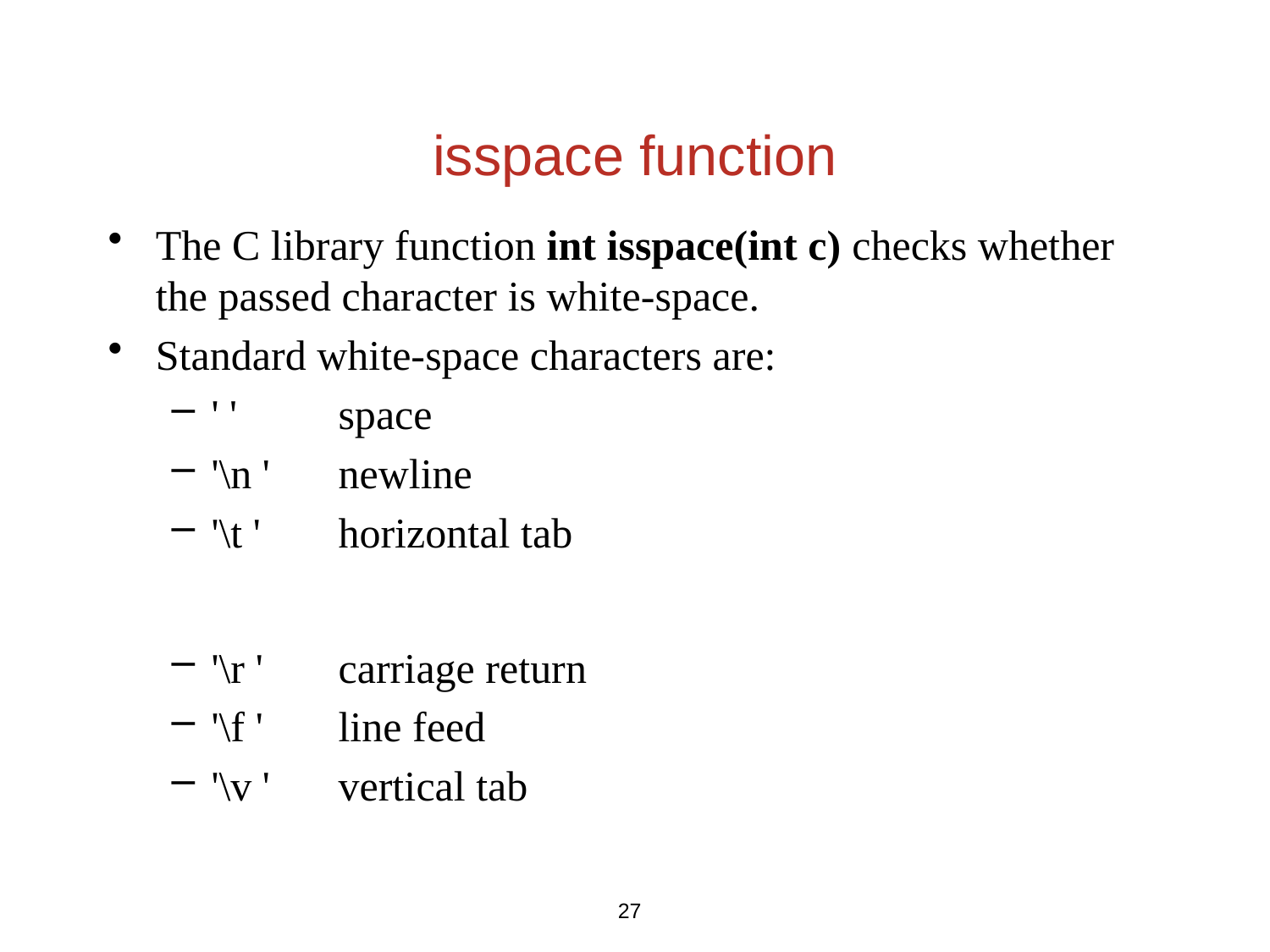

isspace function
The C library function int isspace(int c) checks whether the passed character is white-space.
Standard white-space characters are:
' ' 	space
'\n ' 	newline
'\t ' 	horizontal tab

'\r ' 	carriage return
'\f ' 	line feed
'\v ' 	vertical tab

27